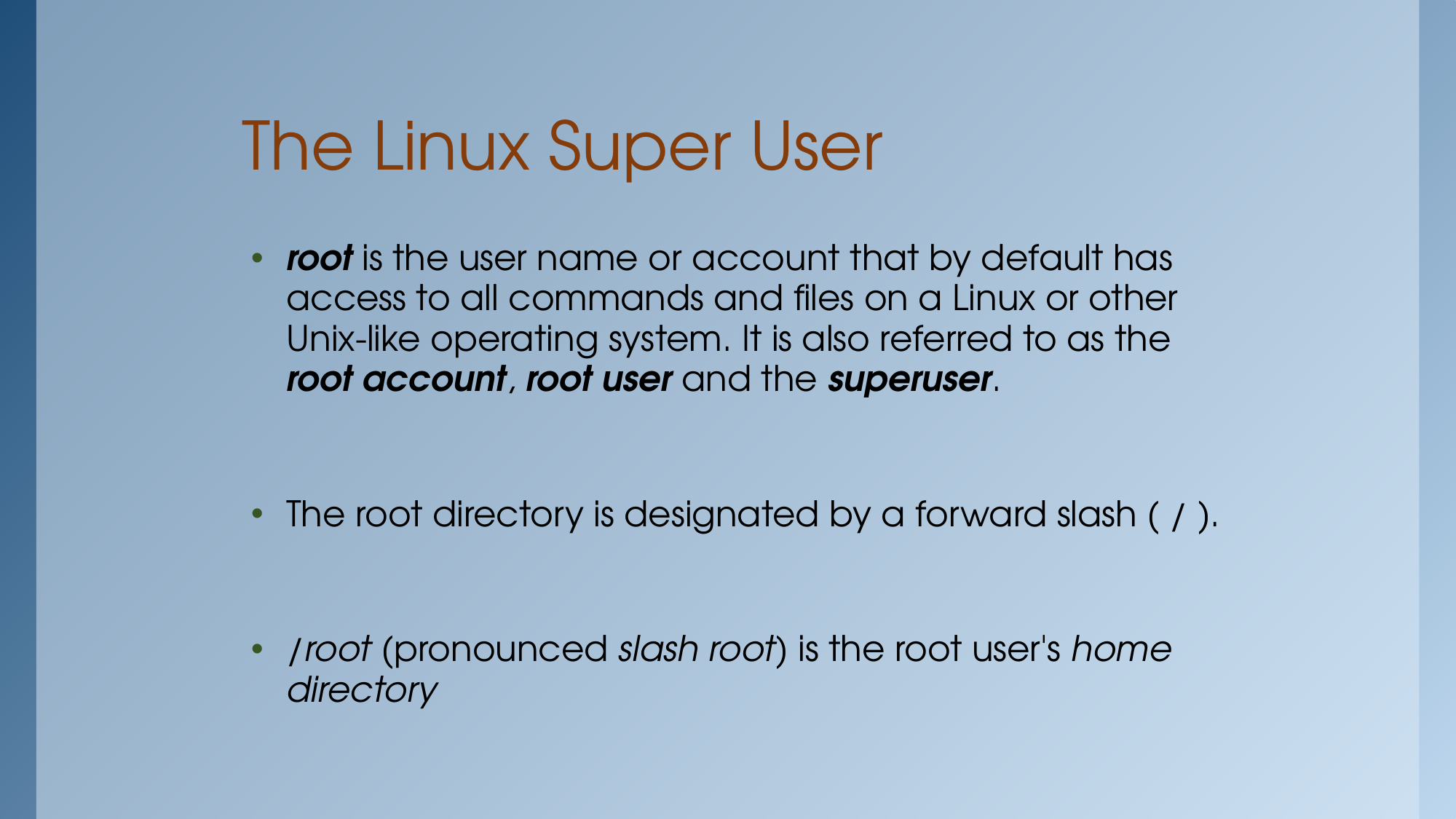

# The Linux Super User
root is the user name or account that by default has access to all commands and files on a Linux or other Unix-like operating system. It is also referred to as the root account, root user and the superuser.

The root directory is designated by a forward slash ( / ).

/root (pronounced slash root) is the root user's home directory